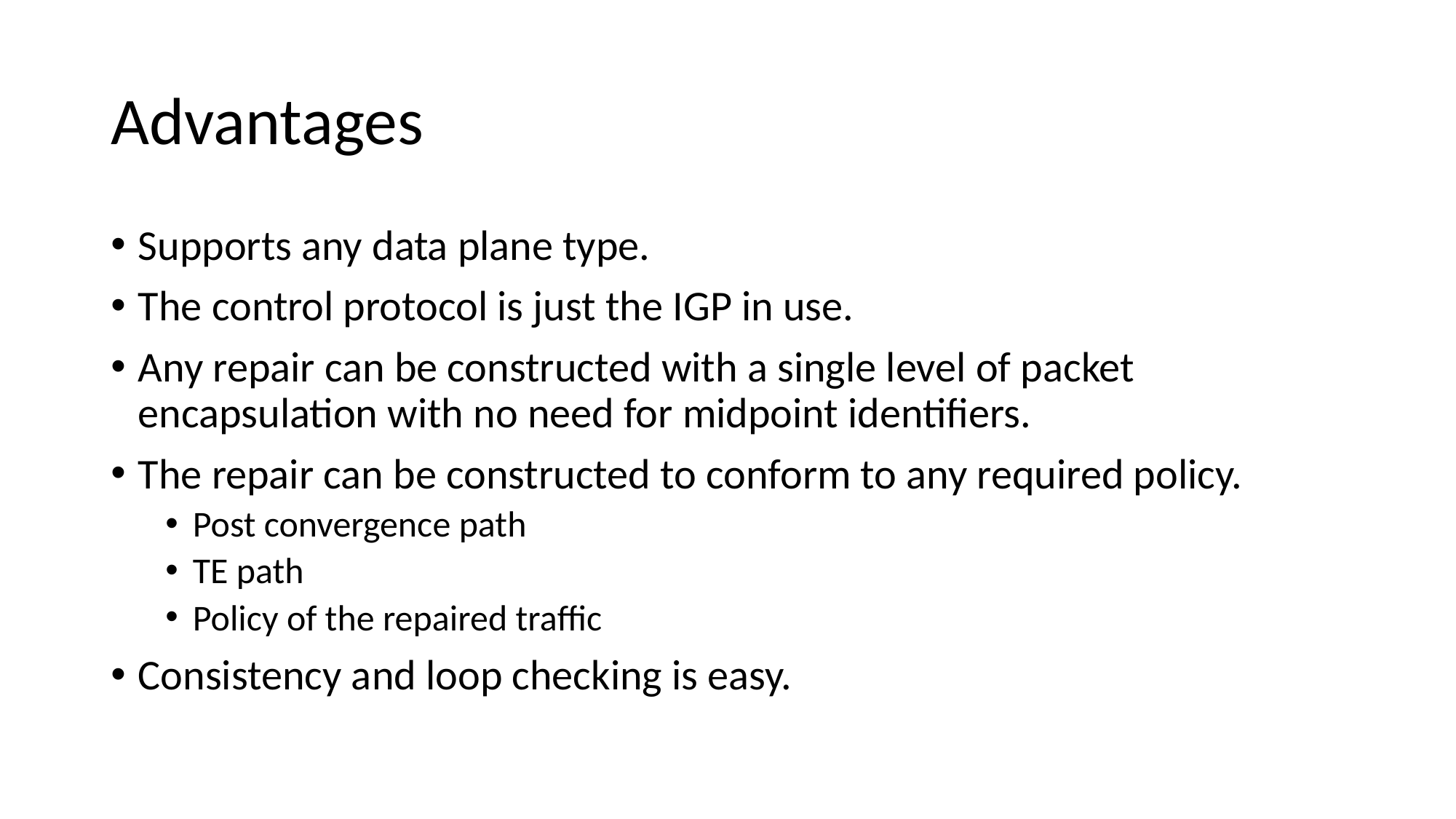

# Advantages
Supports any data plane type.
The control protocol is just the IGP in use.
Any repair can be constructed with a single level of packet encapsulation with no need for midpoint identifiers.
The repair can be constructed to conform to any required policy.
Post convergence path
TE path
Policy of the repaired traffic
Consistency and loop checking is easy.